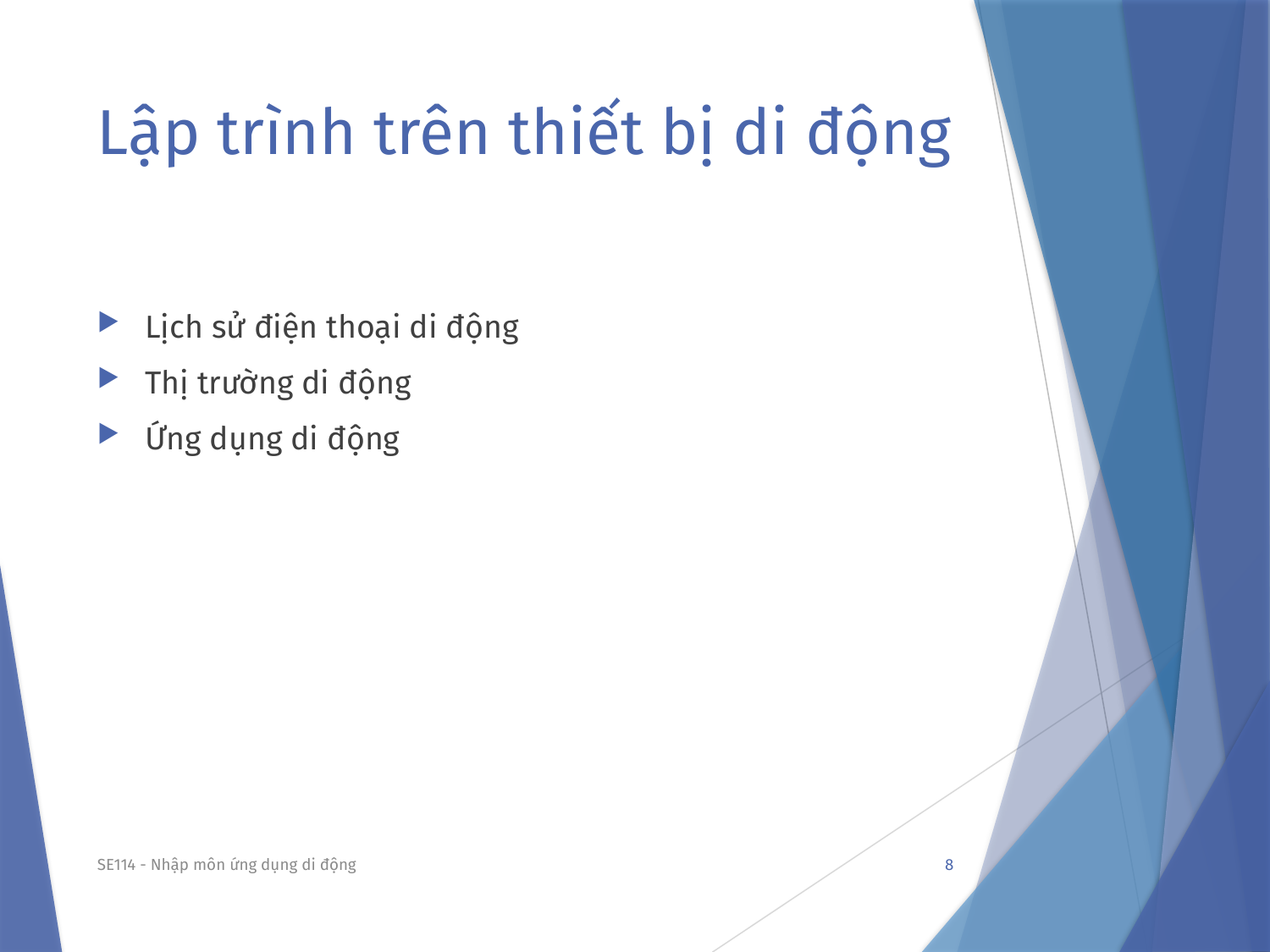

# Lập trình trên thiết bị di động
Lịch sử điện thoại di động
Thị trường di động
Ứng dụng di động

SE114 - Nhập môn ứng dụng di động
8